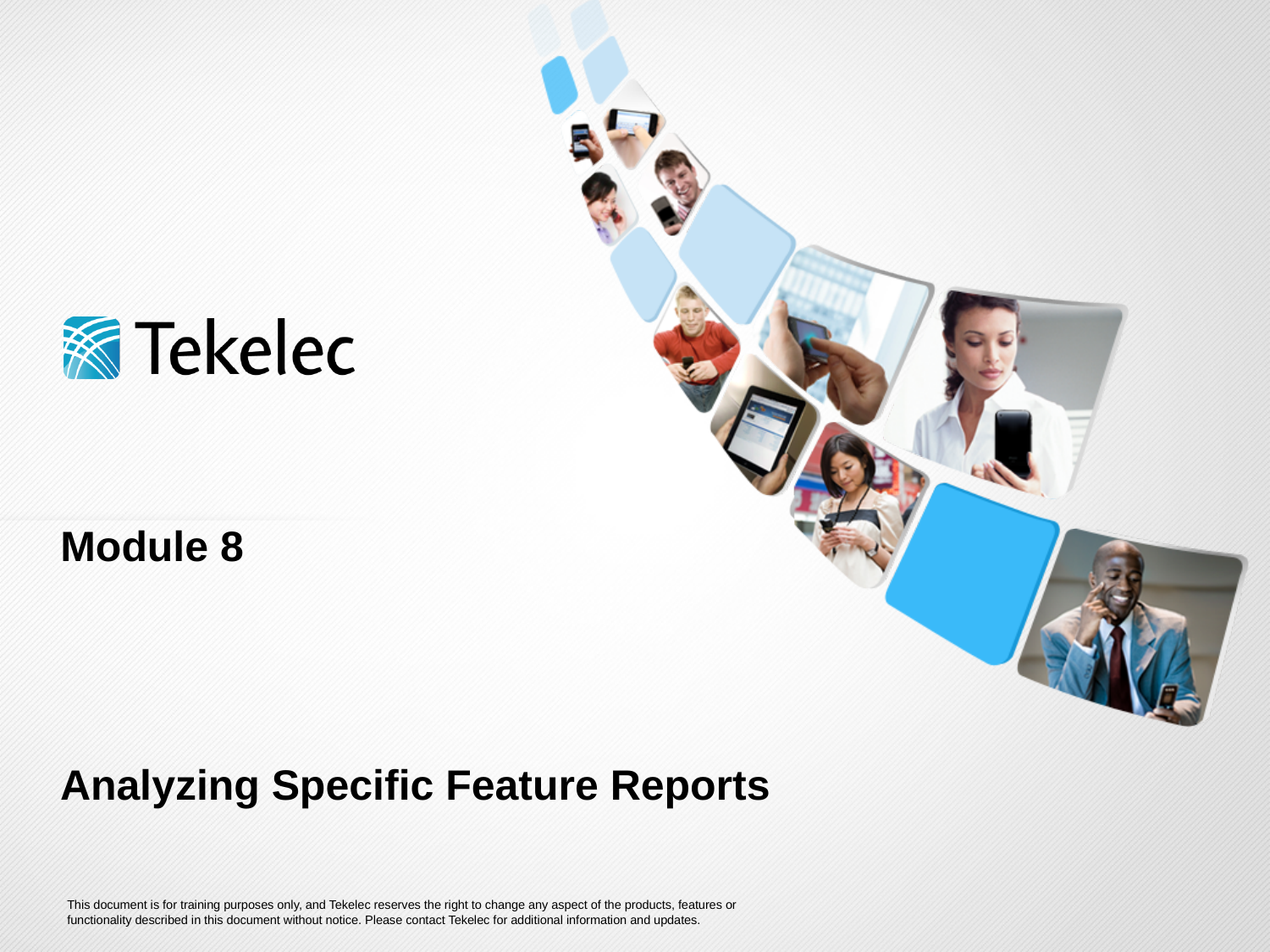

Module 8
# Analyzing Specific Feature Reports